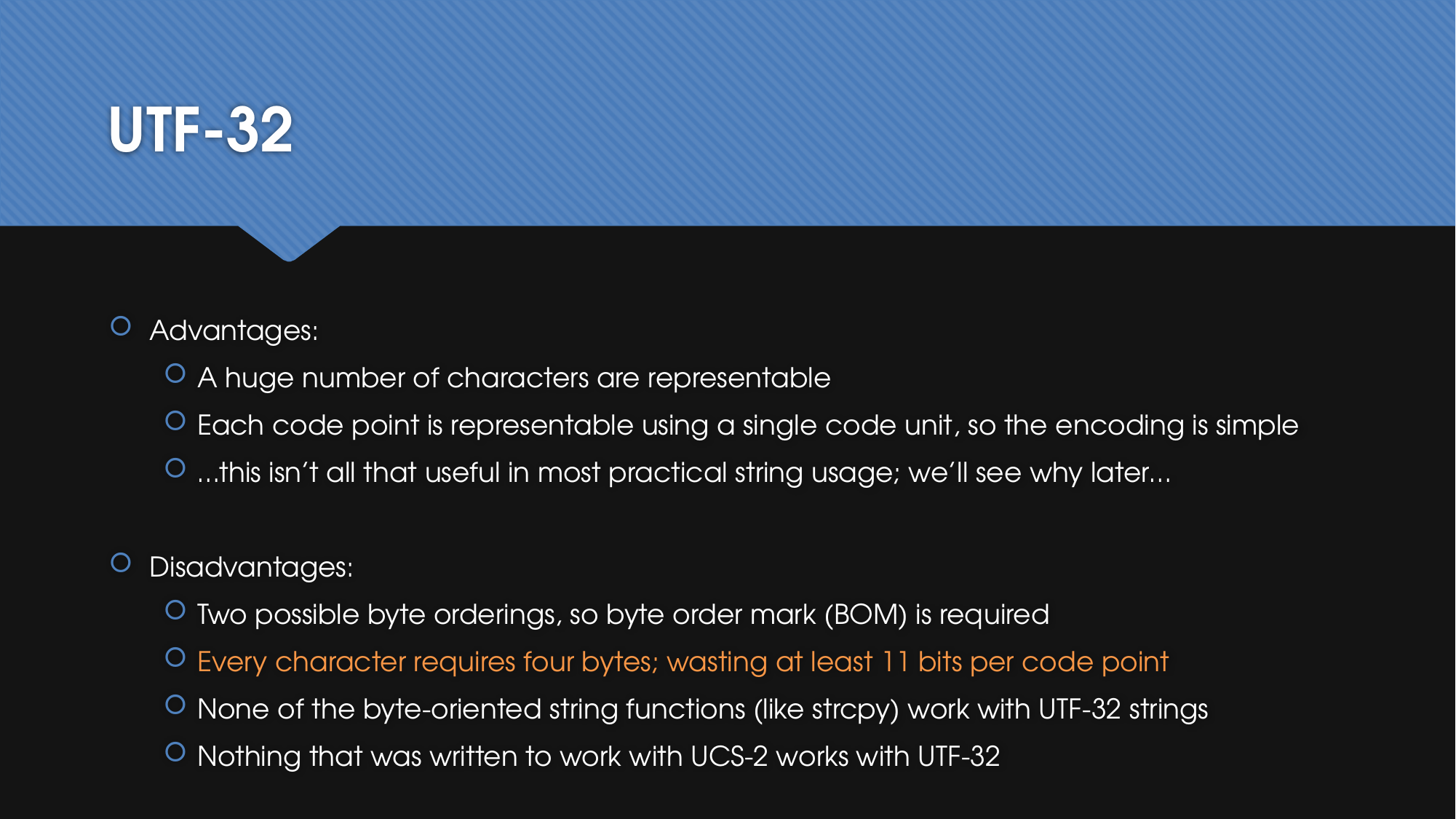

# UTF-32
Advantages:
A huge number of characters are representable
Each code point is representable using a single code unit, so the encoding is simple
…this isn’t all that useful in most practical string usage; we’ll see why later…

Disadvantages:
Two possible byte orderings, so byte order mark (BOM) is required
Every character requires four bytes; wasting at least 11 bits per code point
None of the byte-oriented string functions (like strcpy) work with UTF-32 strings
Nothing that was written to work with UCS-2 works with UTF-32